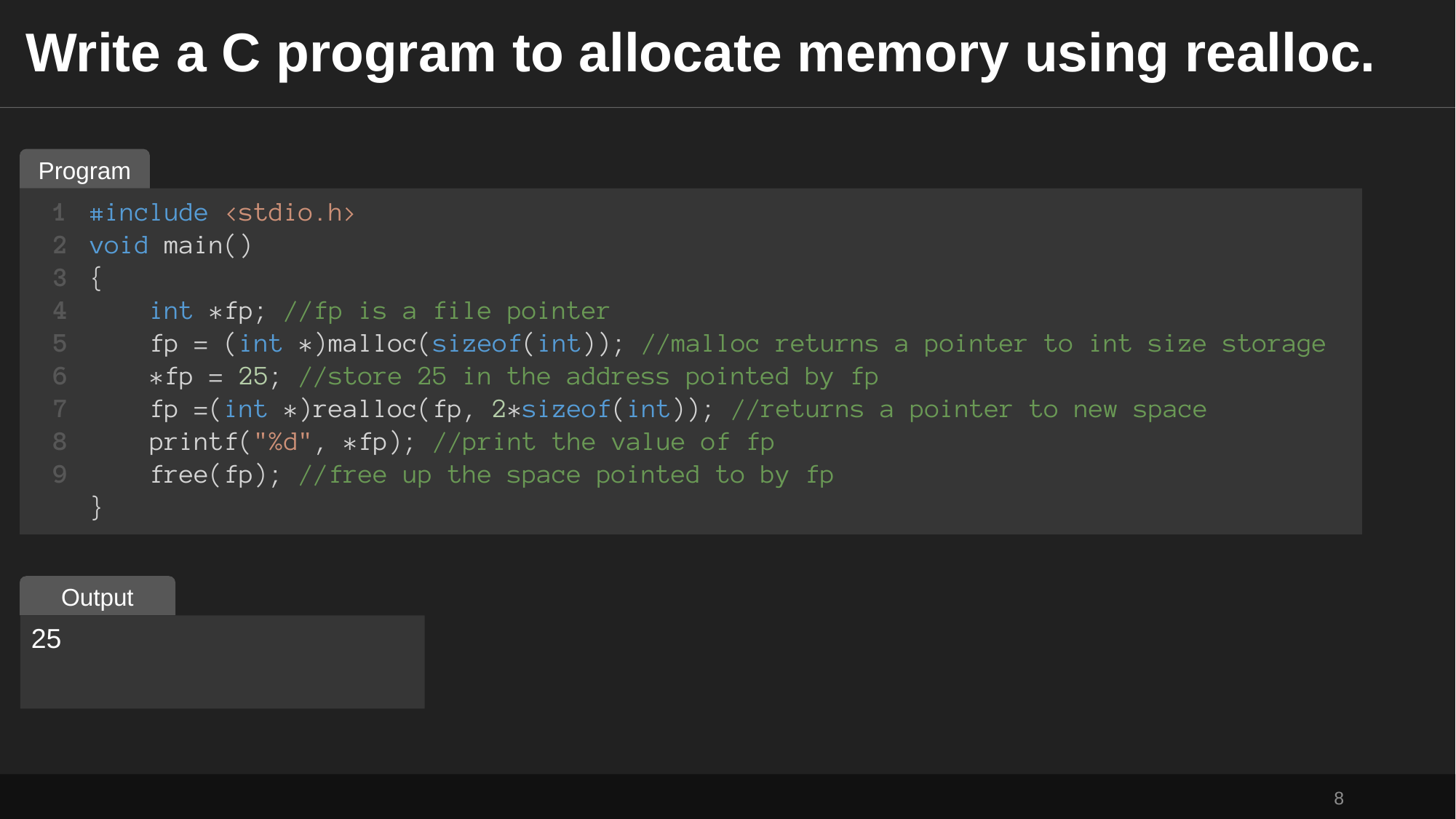

# Write a C program to allocate memory using realloc.
Program
1
2
3
4
5
6
7
8
9
#include <stdio.h>
void main()
{
    int *fp; //fp is a file pointer
    fp = (int *)malloc(sizeof(int)); //malloc returns a pointer to int size storage
    *fp = 25; //store 25 in the address pointed by fp
    fp =(int *)realloc(fp, 2*sizeof(int)); //returns a pointer to new space
    printf("%d", *fp); //print the value of fp
    free(fp); //free up the space pointed to by fp
}
Output
25